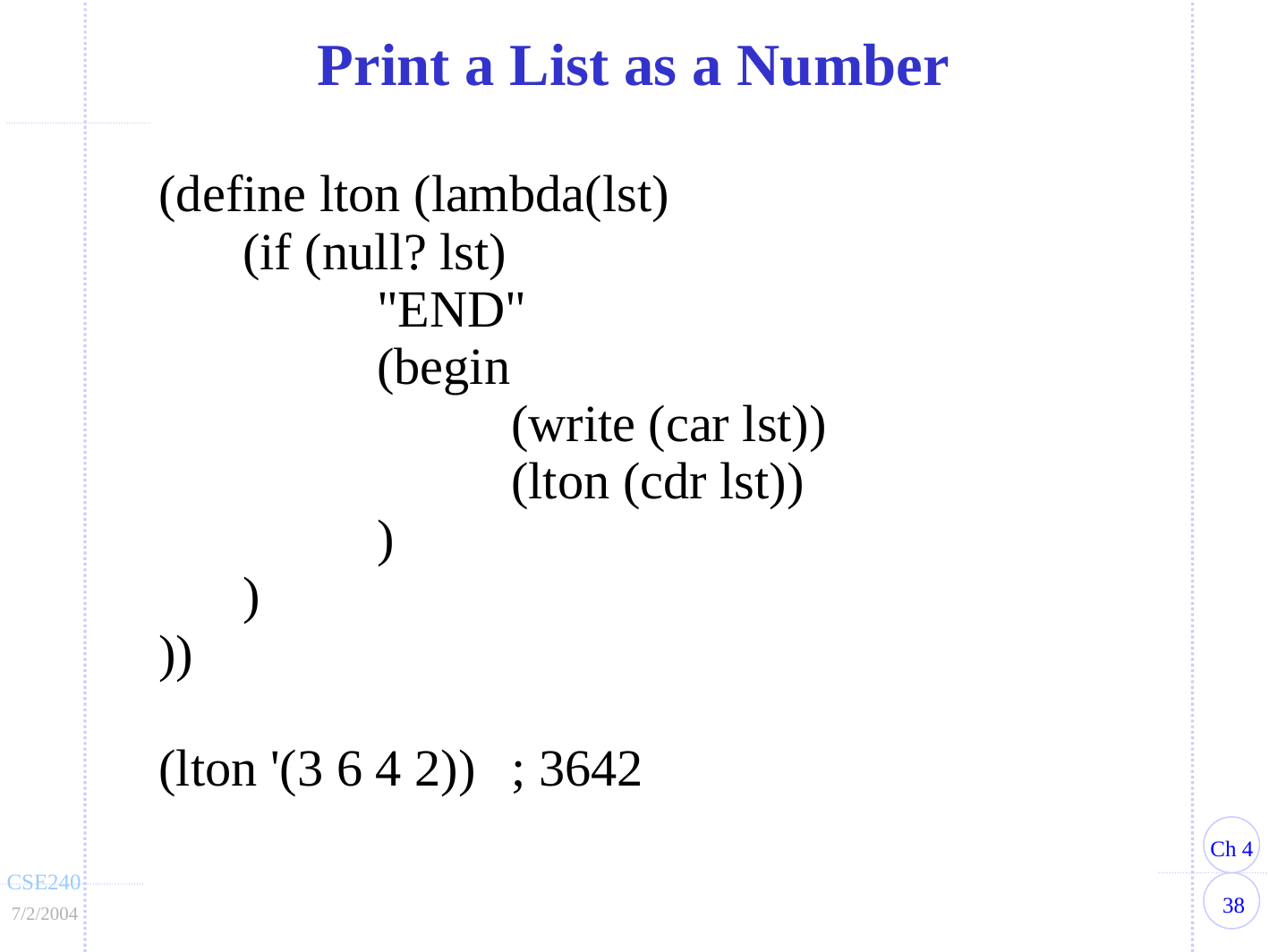

Print a List as a Number
(define lton (lambda(lst)
	(if (null? lst)
		"END"
		(begin
			(write (car lst))
			(lton (cdr lst))
		)
	)
))

(lton '(3 6 4 2)) 	; 3642